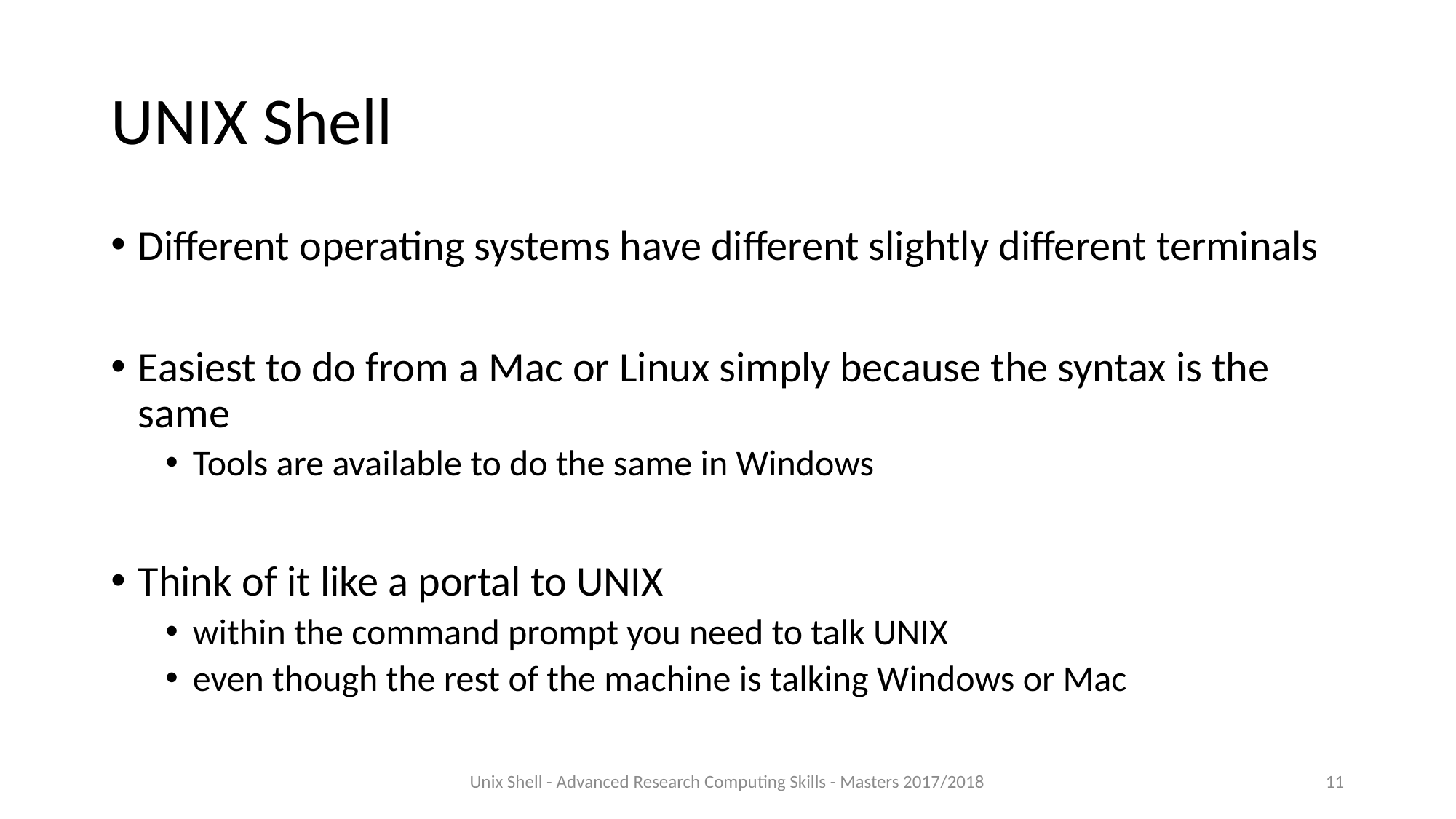

# UNIX Shell
Different operating systems have different slightly different terminals

Easiest to do from a Mac or Linux simply because the syntax is the same
Tools are available to do the same in Windows

Think of it like a portal to UNIX
within the command prompt you need to talk UNIX
even though the rest of the machine is talking Windows or Mac

Unix Shell - Advanced Research Computing Skills - Masters 2017/2018
11